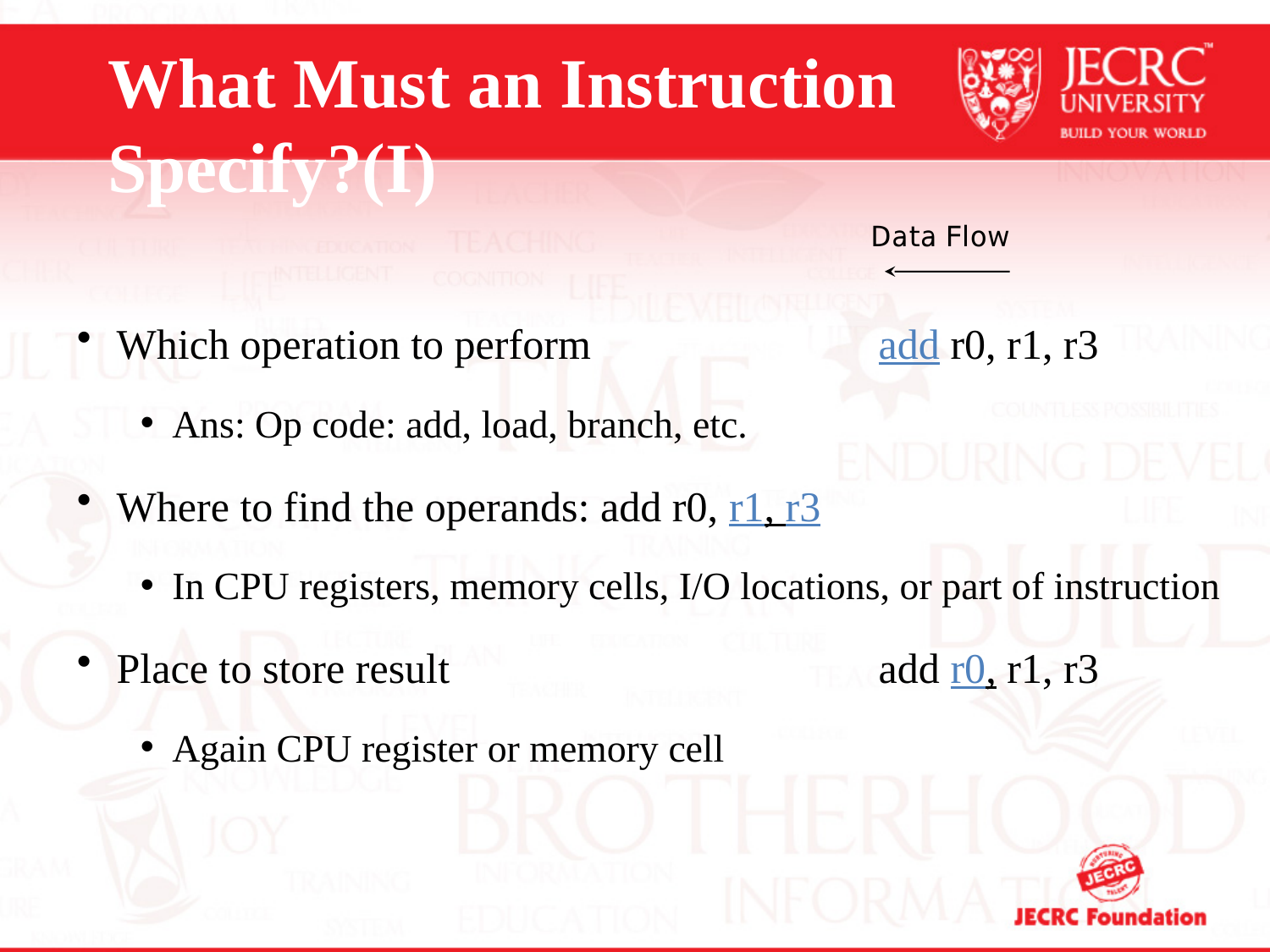

# What Must an Instruction Specify?(I)
Data Flow

Which operation to perform	add r0, r1, r3
Ans: Op code: add, load, branch, etc.
Where to find the operands: add r0, r1, r3
In CPU registers, memory cells, I/O locations, or part of instruction
Place to store result	add r0, r1, r3
Again CPU register or memory cell